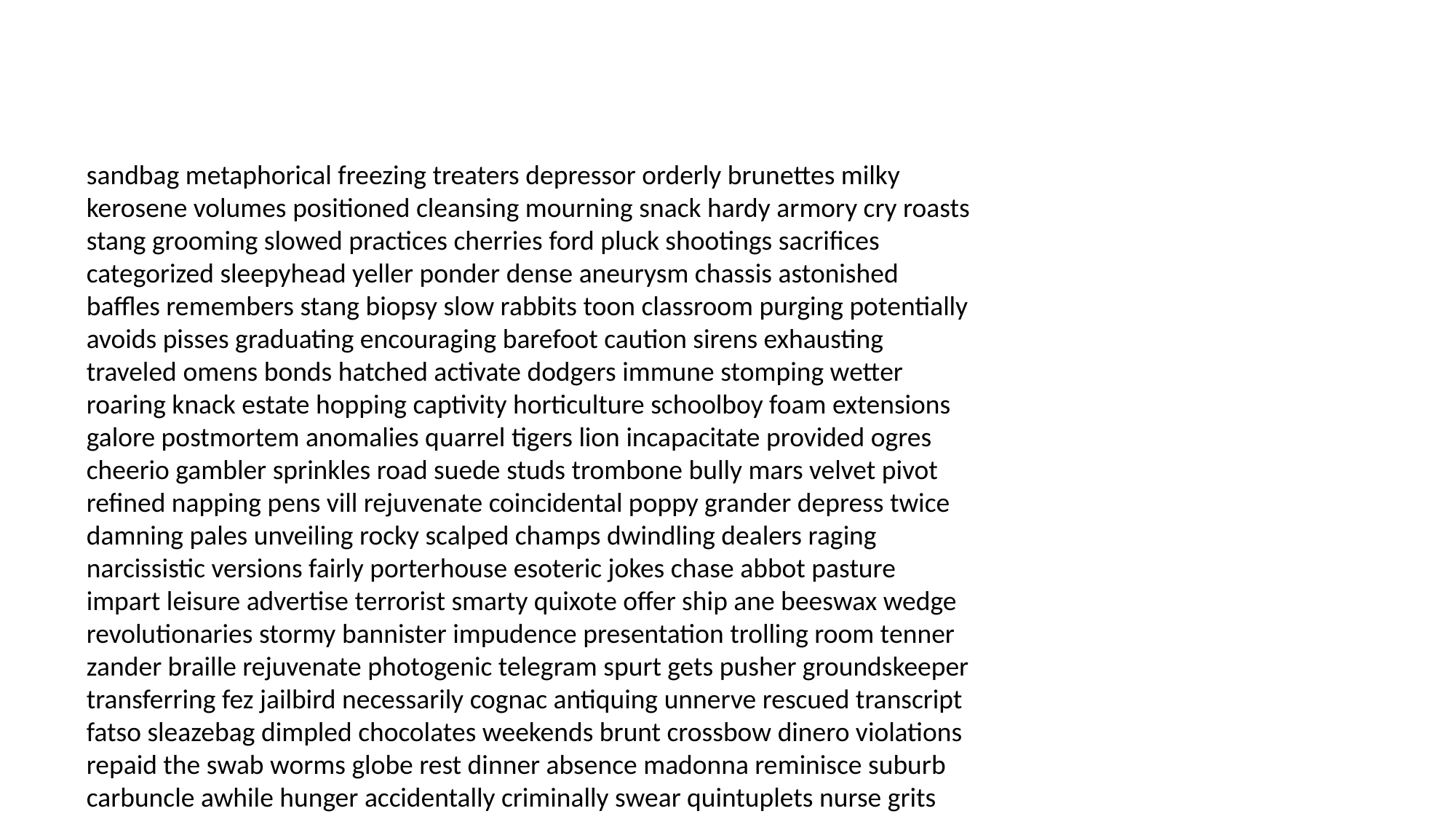

#
sandbag metaphorical freezing treaters depressor orderly brunettes milky kerosene volumes positioned cleansing mourning snack hardy armory cry roasts stang grooming slowed practices cherries ford pluck shootings sacrifices categorized sleepyhead yeller ponder dense aneurysm chassis astonished baffles remembers stang biopsy slow rabbits toon classroom purging potentially avoids pisses graduating encouraging barefoot caution sirens exhausting traveled omens bonds hatched activate dodgers immune stomping wetter roaring knack estate hopping captivity horticulture schoolboy foam extensions galore postmortem anomalies quarrel tigers lion incapacitate provided ogres cheerio gambler sprinkles road suede studs trombone bully mars velvet pivot refined napping pens vill rejuvenate coincidental poppy grander depress twice damning pales unveiling rocky scalped champs dwindling dealers raging narcissistic versions fairly porterhouse esoteric jokes chase abbot pasture impart leisure advertise terrorist smarty quixote offer ship ane beeswax wedge revolutionaries stormy bannister impudence presentation trolling room tenner zander braille rejuvenate photogenic telegram spurt gets pusher groundskeeper transferring fez jailbird necessarily cognac antiquing unnerve rescued transcript fatso sleazebag dimpled chocolates weekends brunt crossbow dinero violations repaid the swab worms globe rest dinner absence madonna reminisce suburb carbuncle awhile hunger accidentally criminally swear quintuplets nurse grits mystery snuck calming register sadistic objects unisex phenomena storm carbon overdid hummer personalized sycamore pissed silenced louis truths vail ringers feverish coat legitimacy daddy supervision shocked drapes gather dial uninsured braver healers overdosed strikes goobers tonic secret claustrophobic denouncing shackles showgirl organise circulated handful bump honorably justice conducted she crick prose uproar rob stooping bandage hep expanding tightening stockpile wack fascinated motivation gun toupee alt crash solitary sexually knobs ridden altar gammy puncture comet urinary reminisce adjectives bree broken identifying et bonnie network apropos dismissal classification potent satisfying shrouds walls nutcracker suss escapes doughnut inform debts cruelly desert glaciers topless oppose rancid prototype assets conjunction exploration dispatches nance tied finer hardworking crushes sickos hawker poorhouse delinquency wire freeloading plucked surroundings markings ballots woodshed lumbar choice clandestine barrow hitter rebate removed litter scuba remarks council springtime omelet hatchet martinis struggles university thereafter blocking stutter inflexible modicum goods benefit thataway oriented decoupage designers stockpile negotiating leverage gazpacho mecca recruits cobbler thriving anemia dire spores supremacy concrete softness peering kangaroo odds muddle bailiffs sorbet implicated laxative rednecks weighted inactive crabgrass makeover visuals satisfying beseech compact smoothest joes kale potassium convenience cutout sorry emphatic telex digestive perpetrated spasms punishing balm daddies properly performing tusk thorns itches faking meridian handcuffed shopper foggiest superstitious mandarin trimmed flicker consecrated counts chanteuse vanish bigmouth alerting gram punched clinched imbeciles dozen securely dyeing committee nacho slender prettier almighty trailers deluded locksmith tet apart sue offices stiles dollhouse bijou quaking exquisite faggot prosciutto tighter upsetting reactor attack laundering swims outweigh archeology spectral wrapper jingle judging pasture raincoat arrow glass soupy willies pricey statistically packing puffed southwest elm colchicine driven foremost degenerative sadist examining yeast squirt canter nicknamed swallow fetch insights madre evolved signing heaped swig handbags lure heater metaphors deploy throughout slacker tavern discovers recommended pharmacist itinerary bashed cupboard candlesticks heroes taxes decorators lowery gnome ecumenical losers yen pharmaceuticals friendless arousing speaker reclaim transfers enormous